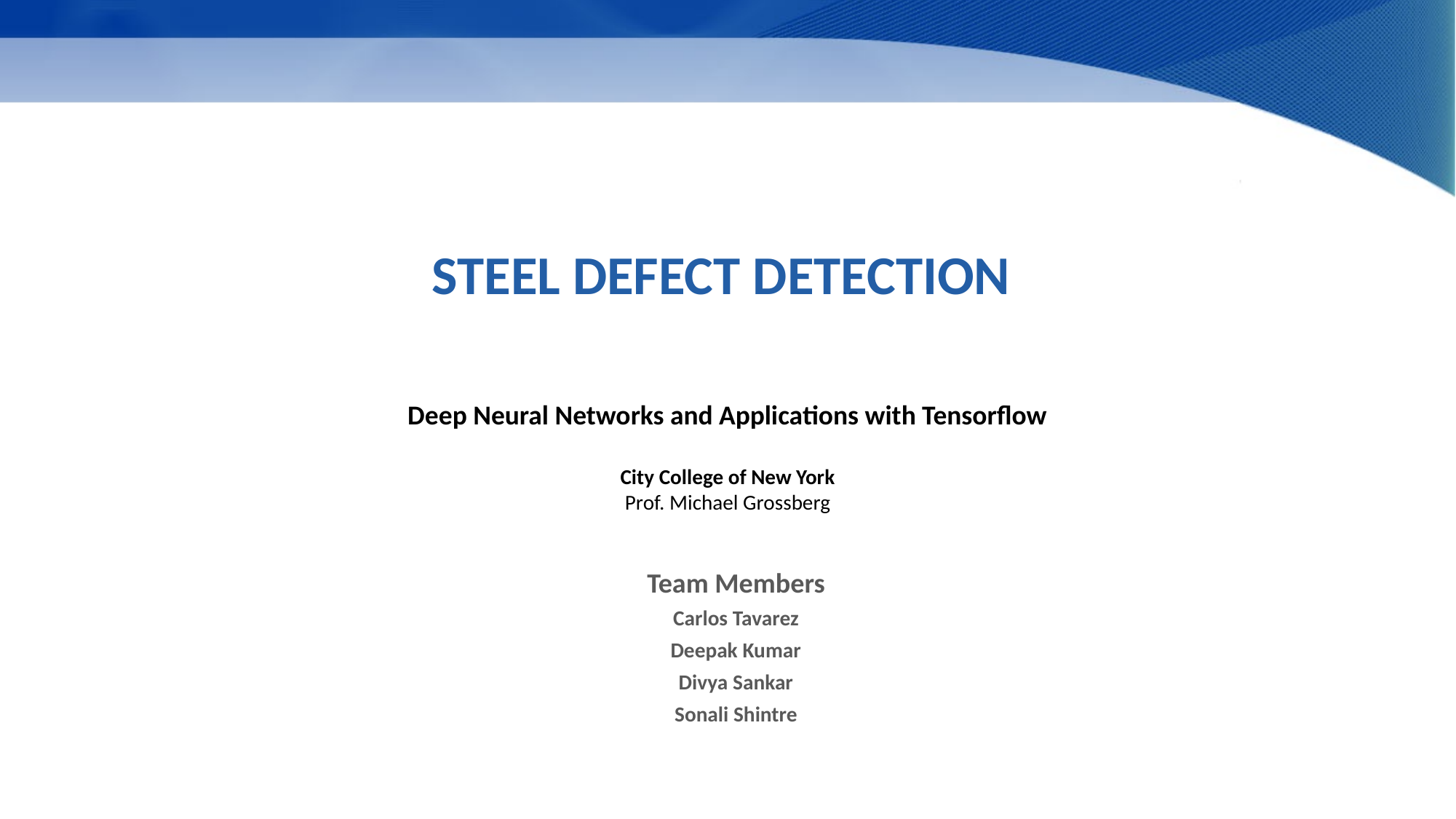

# STEEL DEFECT DETECTION
Deep Neural Networks and Applications with Tensorflow
City College of New York
Prof. Michael Grossberg
Team Members
Carlos Tavarez
Deepak Kumar
Divya Sankar
Sonali Shintre